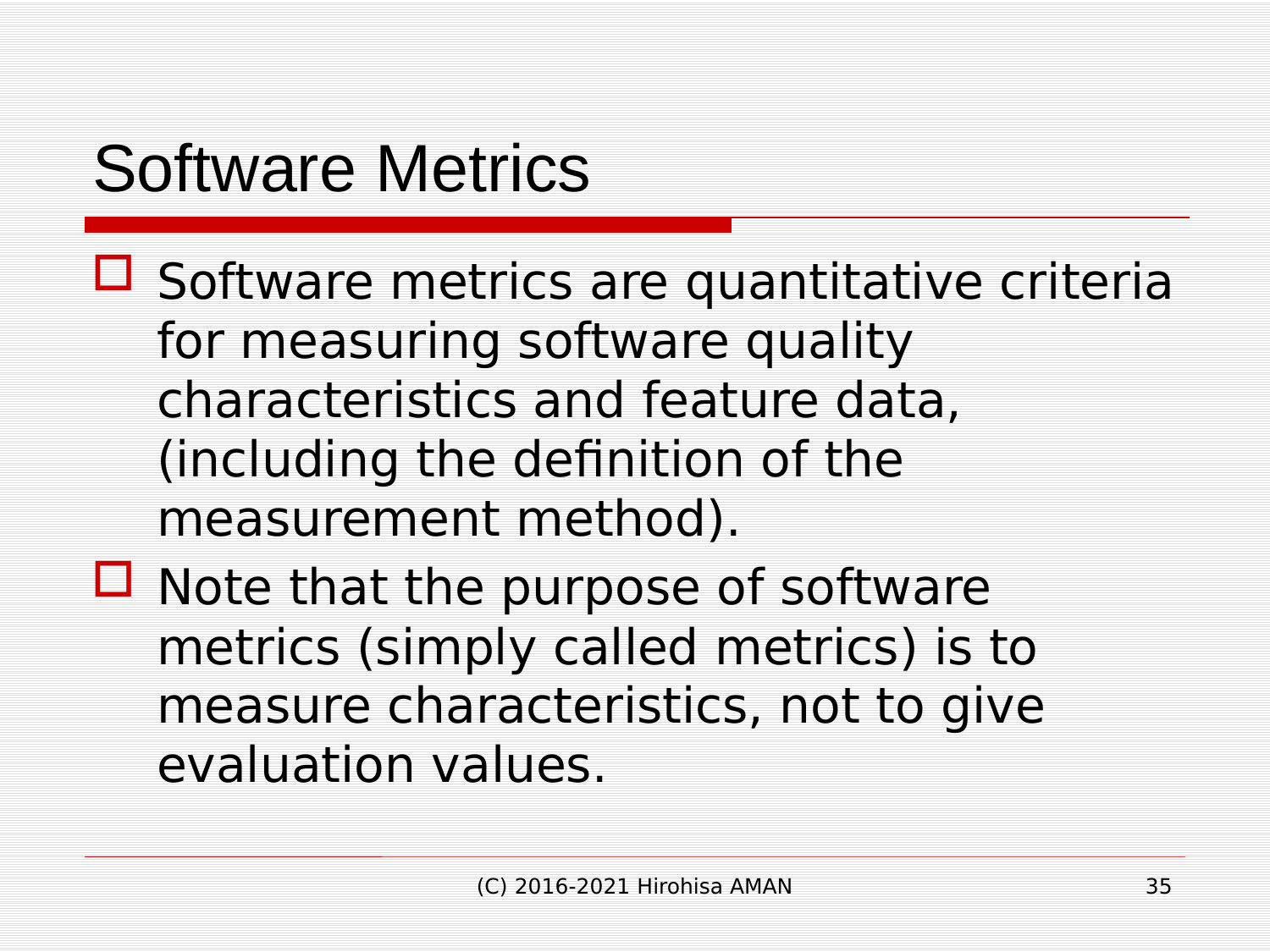

# Software Metrics
Software metrics are quantitative criteria for measuring software quality characteristics and feature data, (including the definition of the measurement method).
Note that the purpose of software metrics (simply called metrics) is to measure characteristics, not to give evaluation values.
(C) 2016-2021 Hirohisa AMAN
35